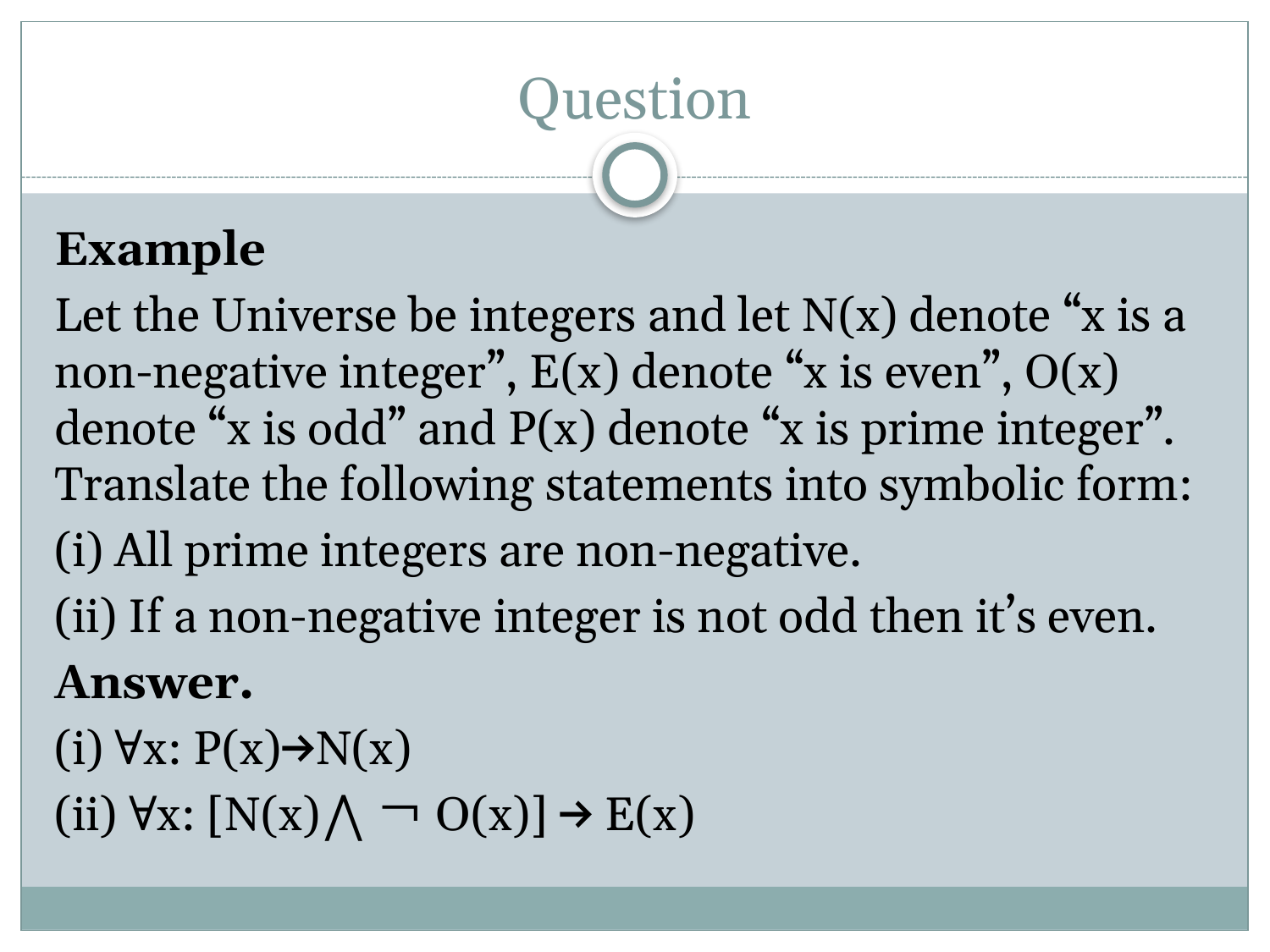

# Question
Example
Let the Universe be integers and let N(x) denote “x is a non-negative integer”, E(x) denote “x is even”, O(x) denote “x is odd” and P(x) denote “x is prime integer”. Translate the following statements into symbolic form:
(i) All prime integers are non-negative.
(ii) If a non-negative integer is not odd then it’s even.
Answer.
(i) ∀x: P(x)→N(x)
(ii) ∀x: [N(x)⋀￢O(x)] → E(x)